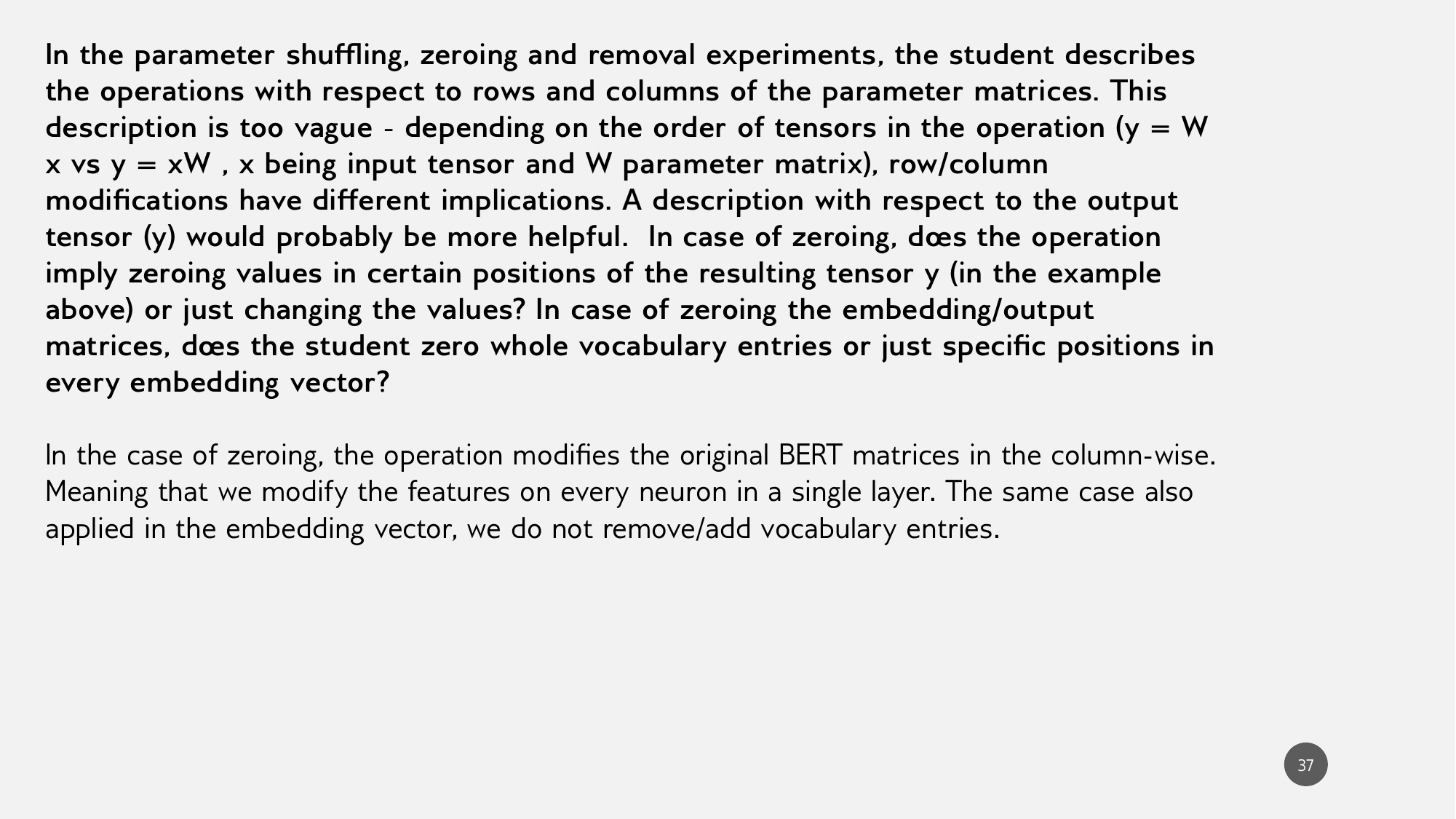

In the parameter shuffling, zeroing and removal experiments, the student describes the operations with respect to rows and columns of the parameter matrices. This description is too vague - depending on the order of tensors in the operation (y = W x vs y = xW , x being input tensor and W parameter matrix), row/column modifications have different implications. A description with respect to the output tensor (y) would probably be more helpful.  In case of zeroing, does the operation imply zeroing values in certain positions of the resulting tensor y (in the example above) or just changing the values? In case of zeroing the embedding/output matrices, does the student zero whole vocabulary entries or just specific positions in every embedding vector?

In the case of zeroing, the operation modifies the original BERT matrices in the column-wise. Meaning that we modify the features on every neuron in a single layer. The same case also applied in the embedding vector, we do not remove/add vocabulary entries.
37